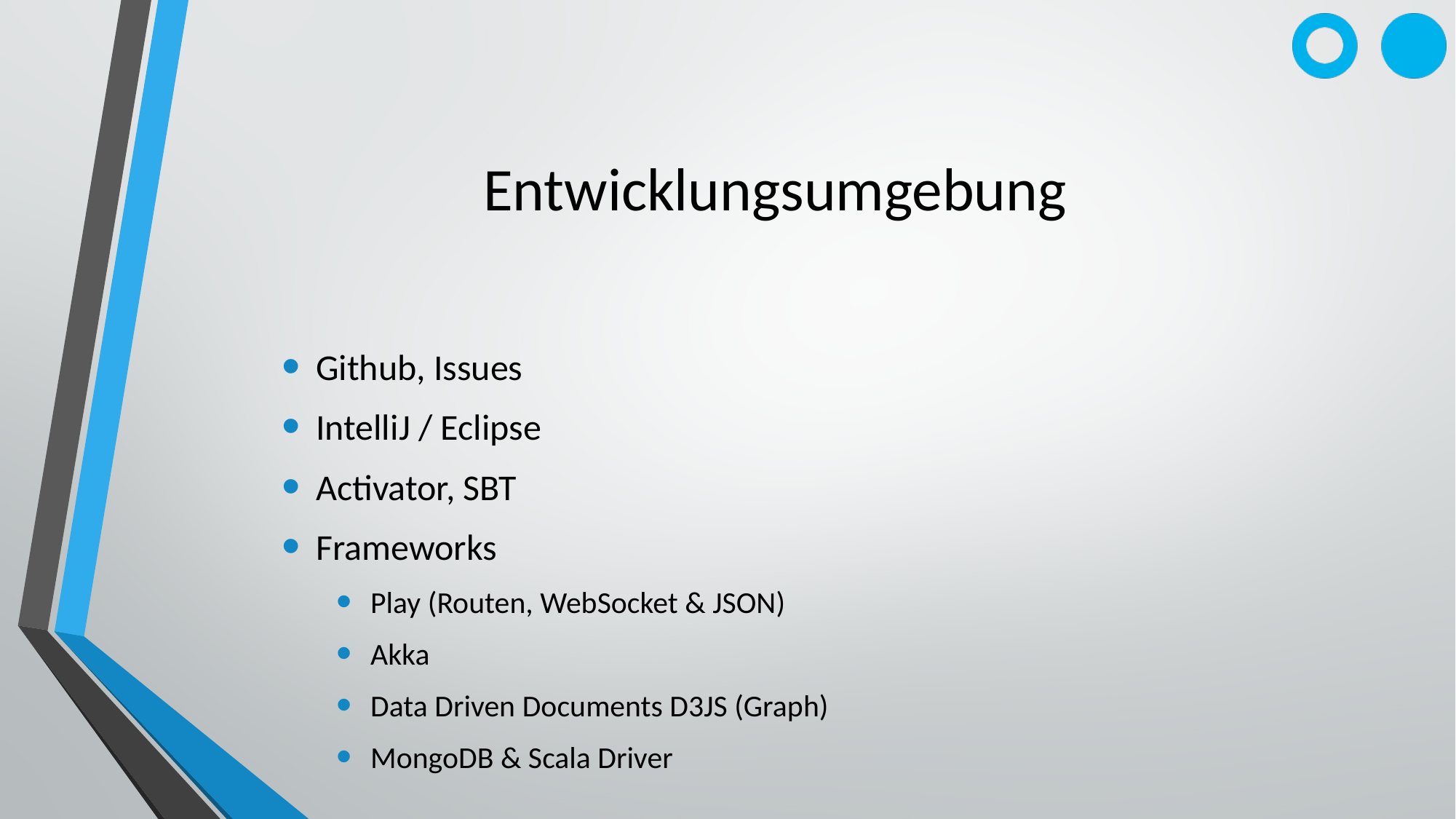

# Entwicklungsumgebung
Github, Issues
IntelliJ / Eclipse
Activator, SBT
Frameworks
Play (Routen, WebSocket & JSON)
Akka
Data Driven Documents D3JS (Graph)
MongoDB & Scala Driver